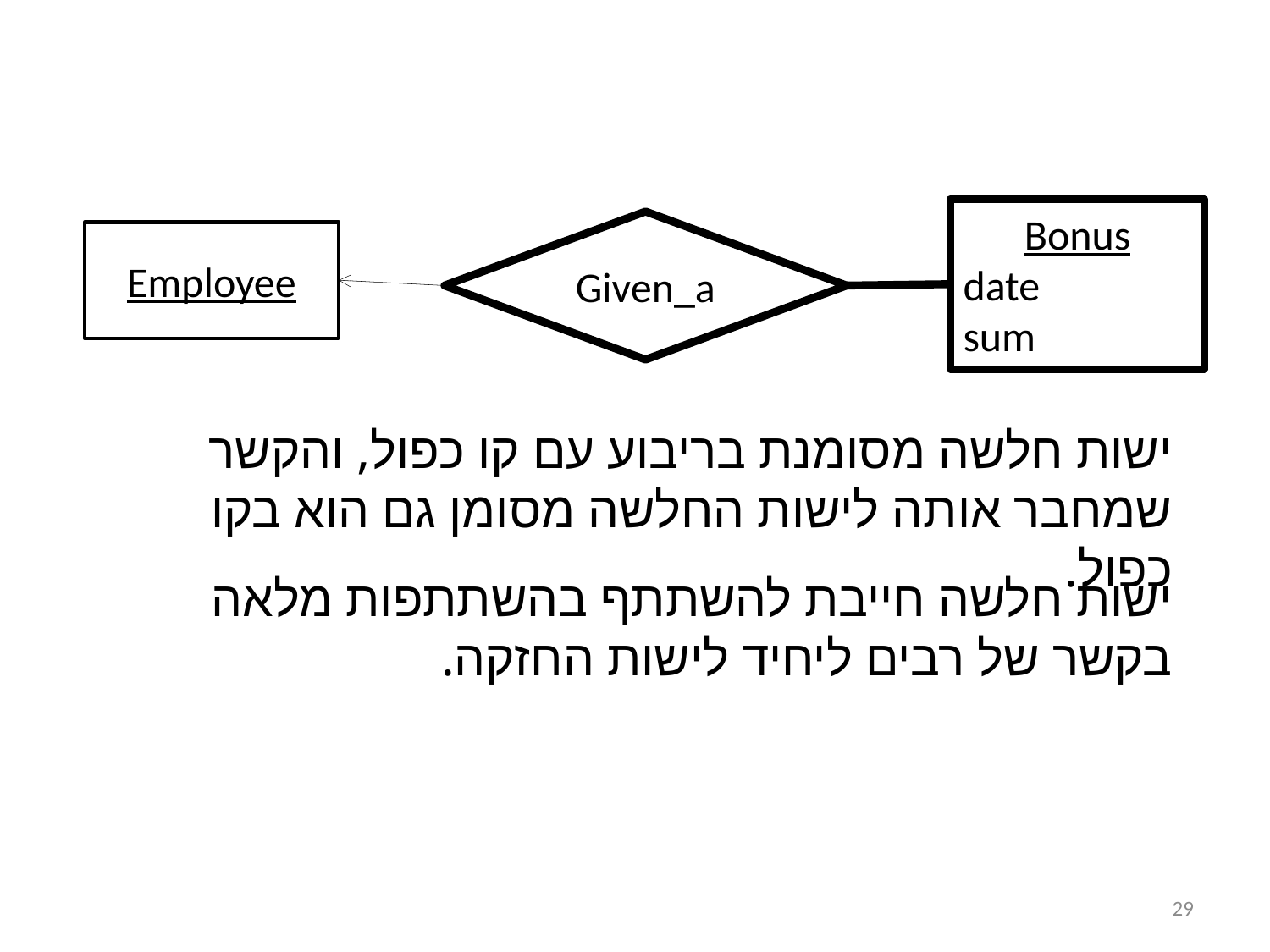

Bonus
date
sum
Given_a
Employee
ישות חלשה מסומנת בריבוע עם קו כפול, והקשר שמחבר אותה לישות החלשה מסומן גם הוא בקו כפול.
ישות חלשה חייבת להשתתף בהשתתפות מלאה בקשר של רבים ליחיד לישות החזקה.
29